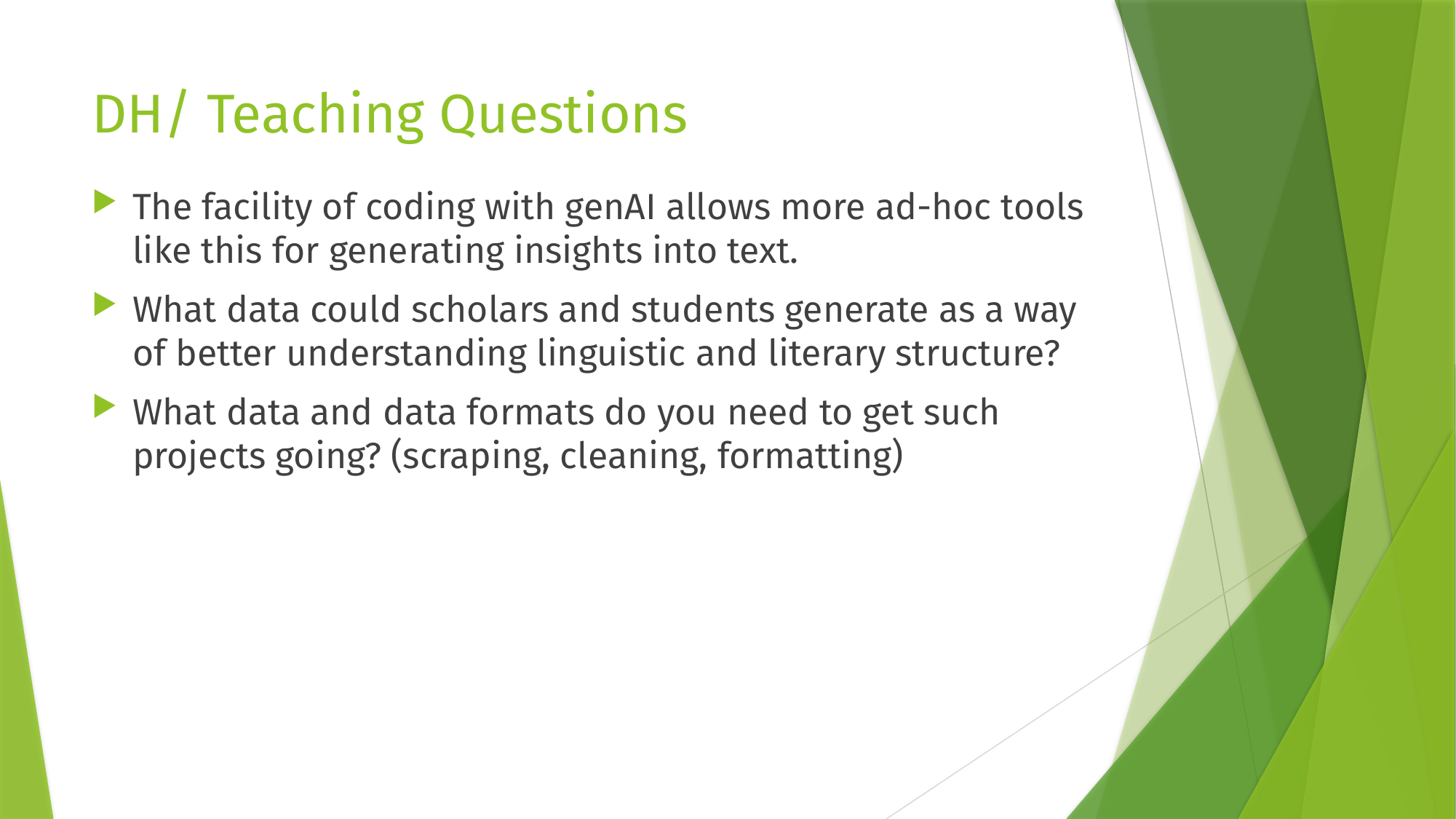

# DH/ Teaching Questions
The facility of coding with genAI allows more ad-hoc tools like this for generating insights into text.
What data could scholars and students generate as a way of better understanding linguistic and literary structure?
What data and data formats do you need to get such projects going? (scraping, cleaning, formatting)